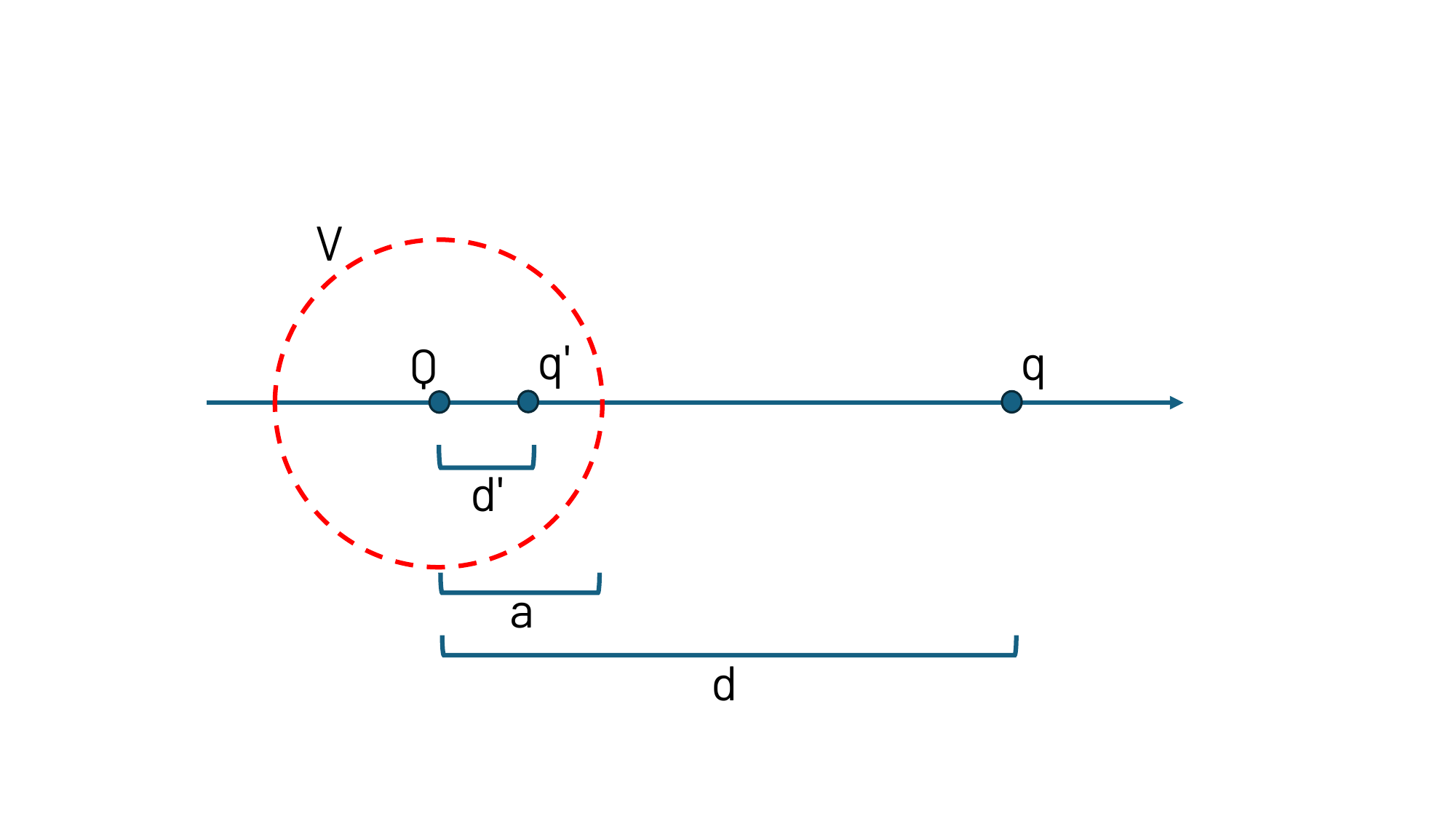

V

q'
q
Q

d'

a
d